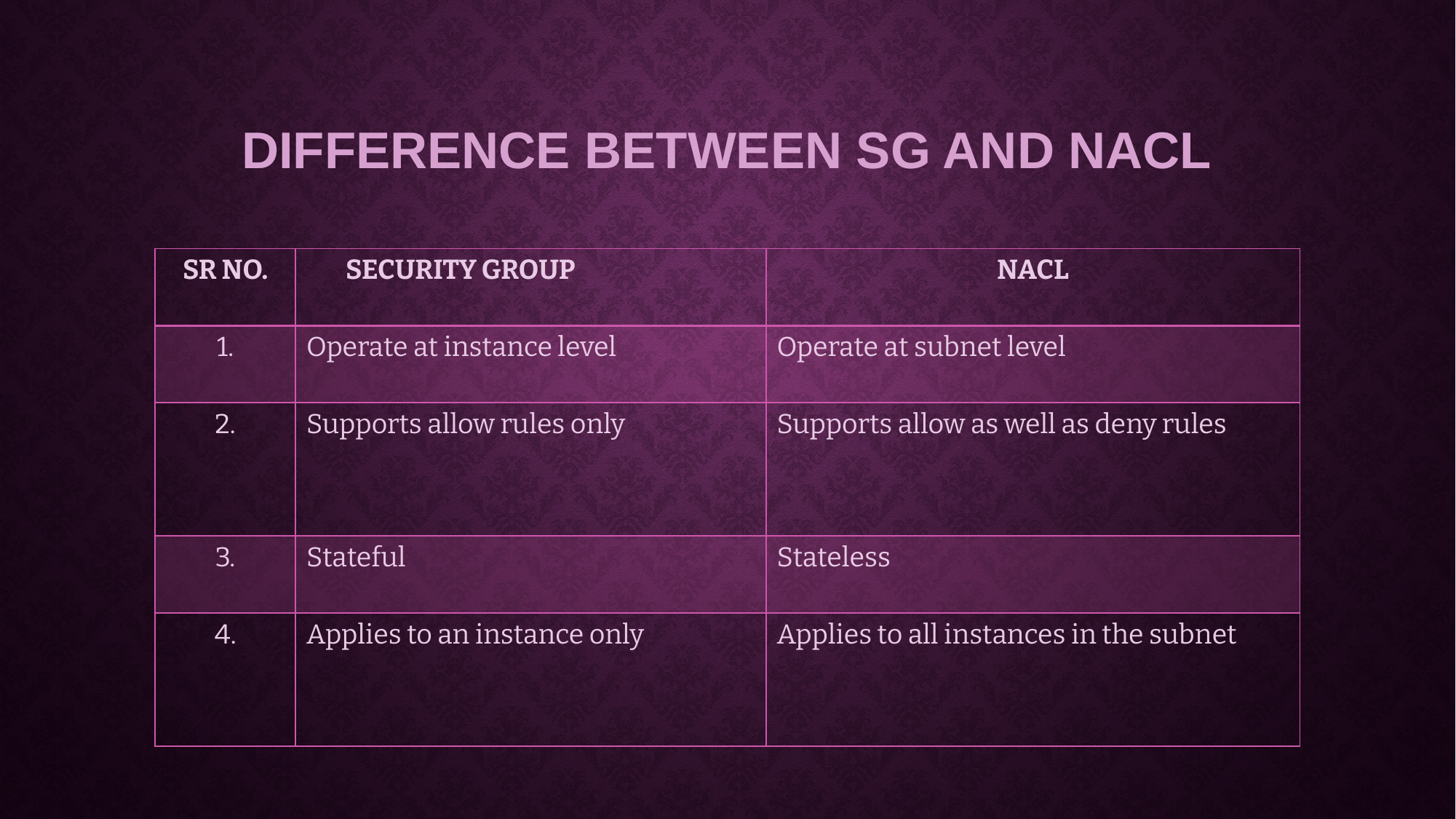

# Difference between SG and NACL
| SR NO. | SECURITY GROUP | NACL |
| --- | --- | --- |
| 1. | Operate at instance level | Operate at subnet level |
| 2. | Supports allow rules only | Supports allow as well as deny rules |
| 3. | Stateful | Stateless |
| 4. | Applies to an instance only | Applies to all instances in the subnet |